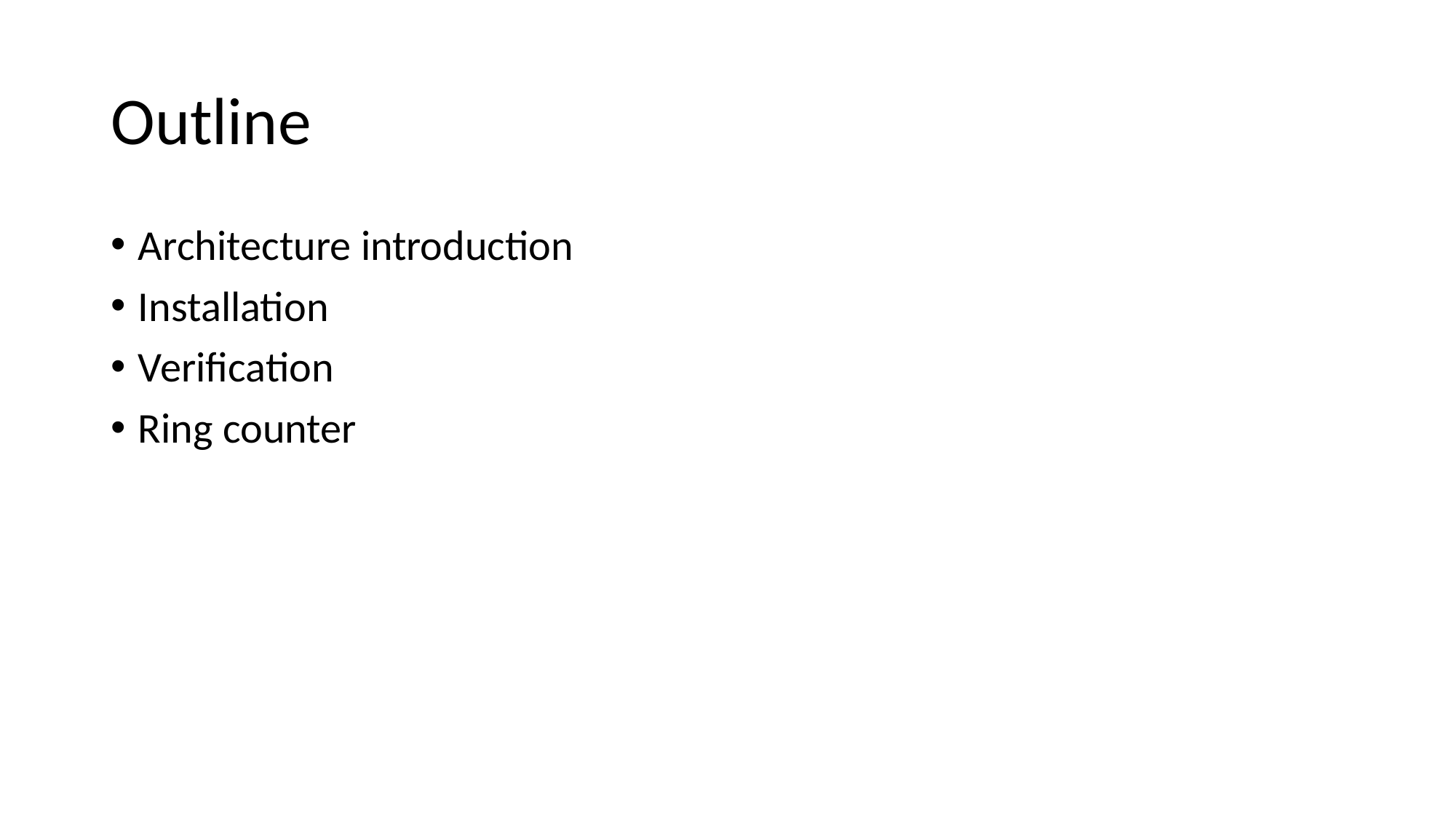

# Outline
Architecture introduction
Installation
Verification
Ring counter